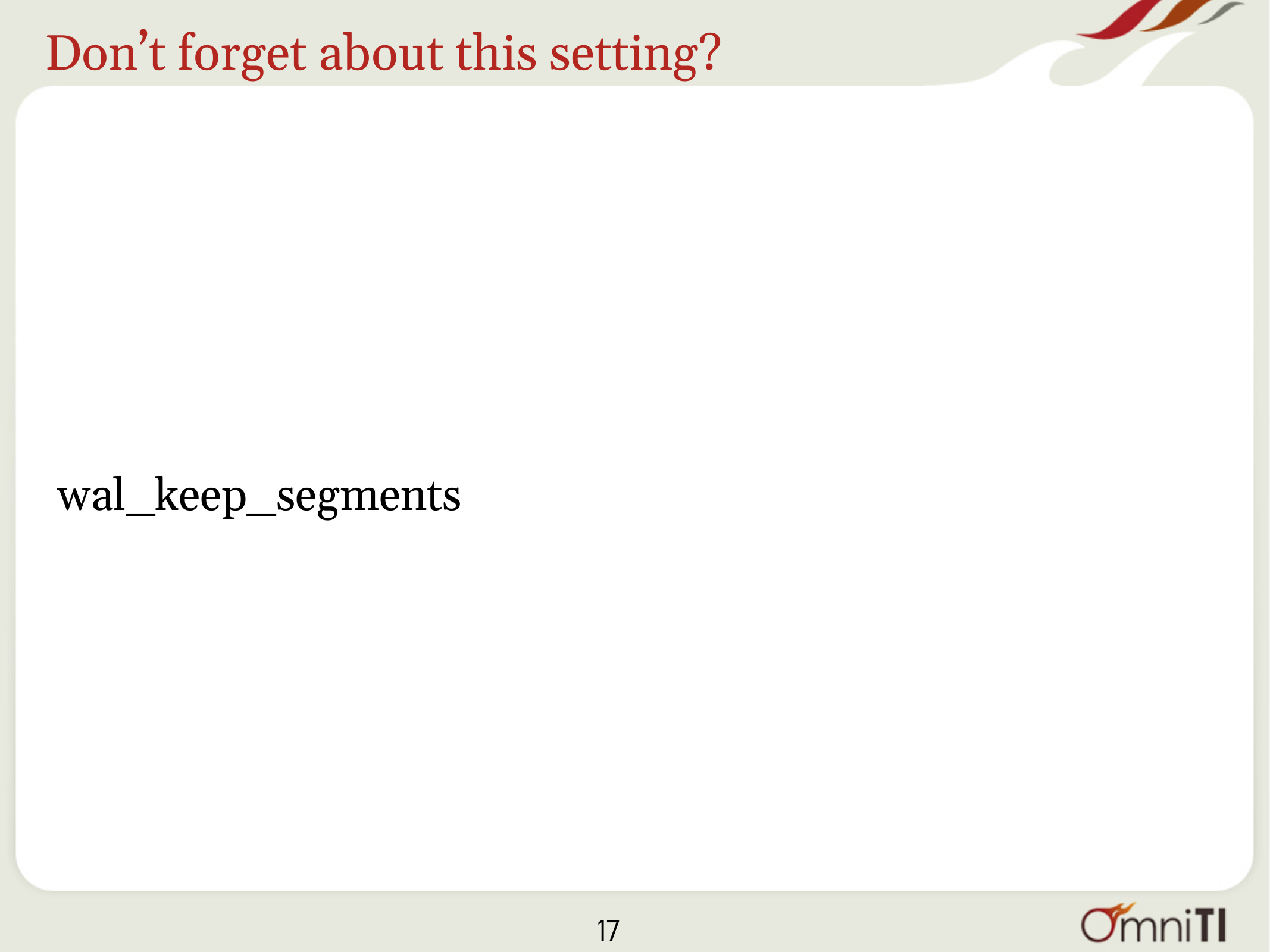

# Don’t forget about this setting?
wal_keep_segments
17